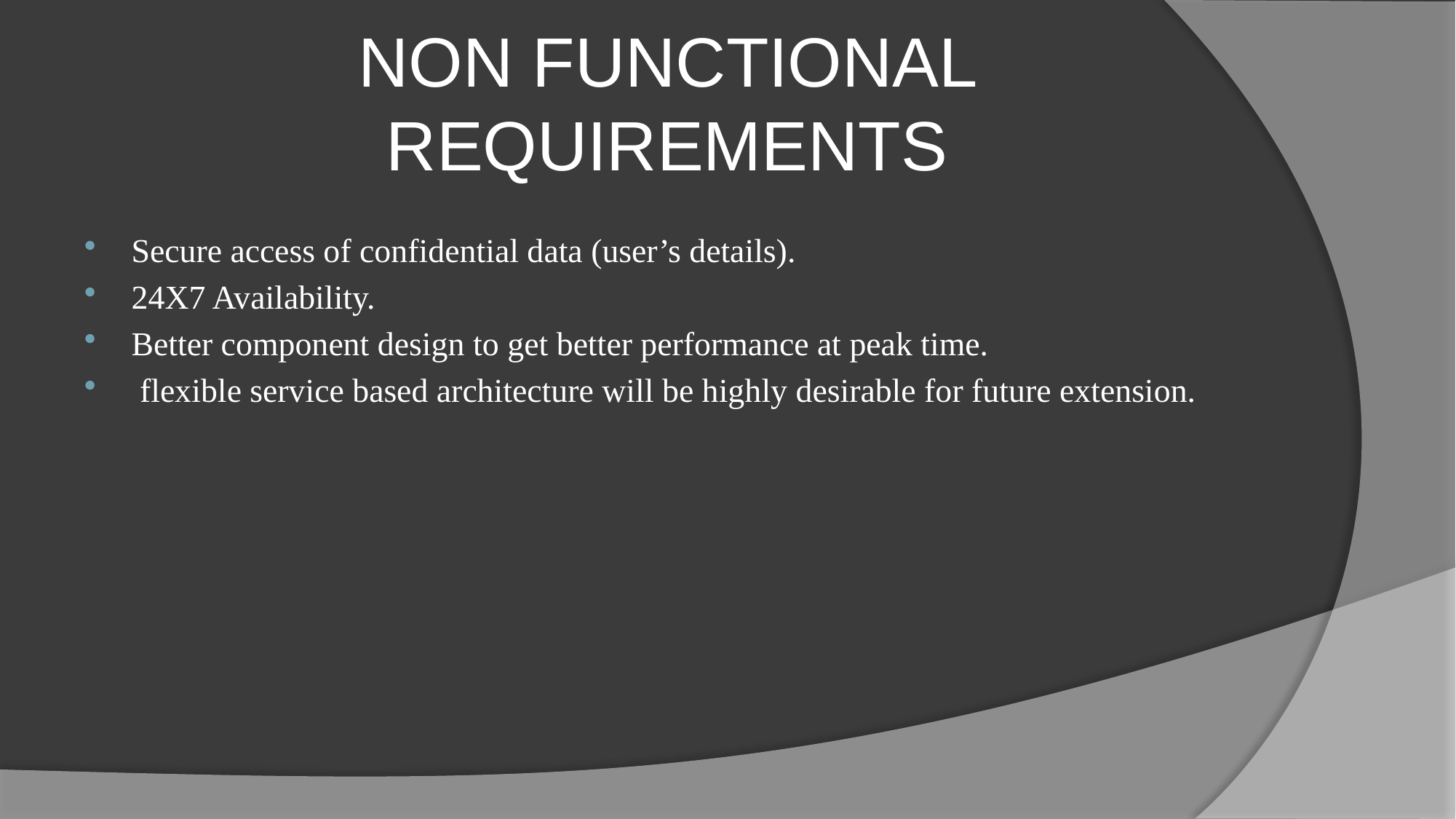

NON FUNCTIONAL REQUIREMENTS
Secure access of confidential data (user’s details).
24X7 Availability.
Better component design to get better performance at peak time.
 flexible service based architecture will be highly desirable for future extension.